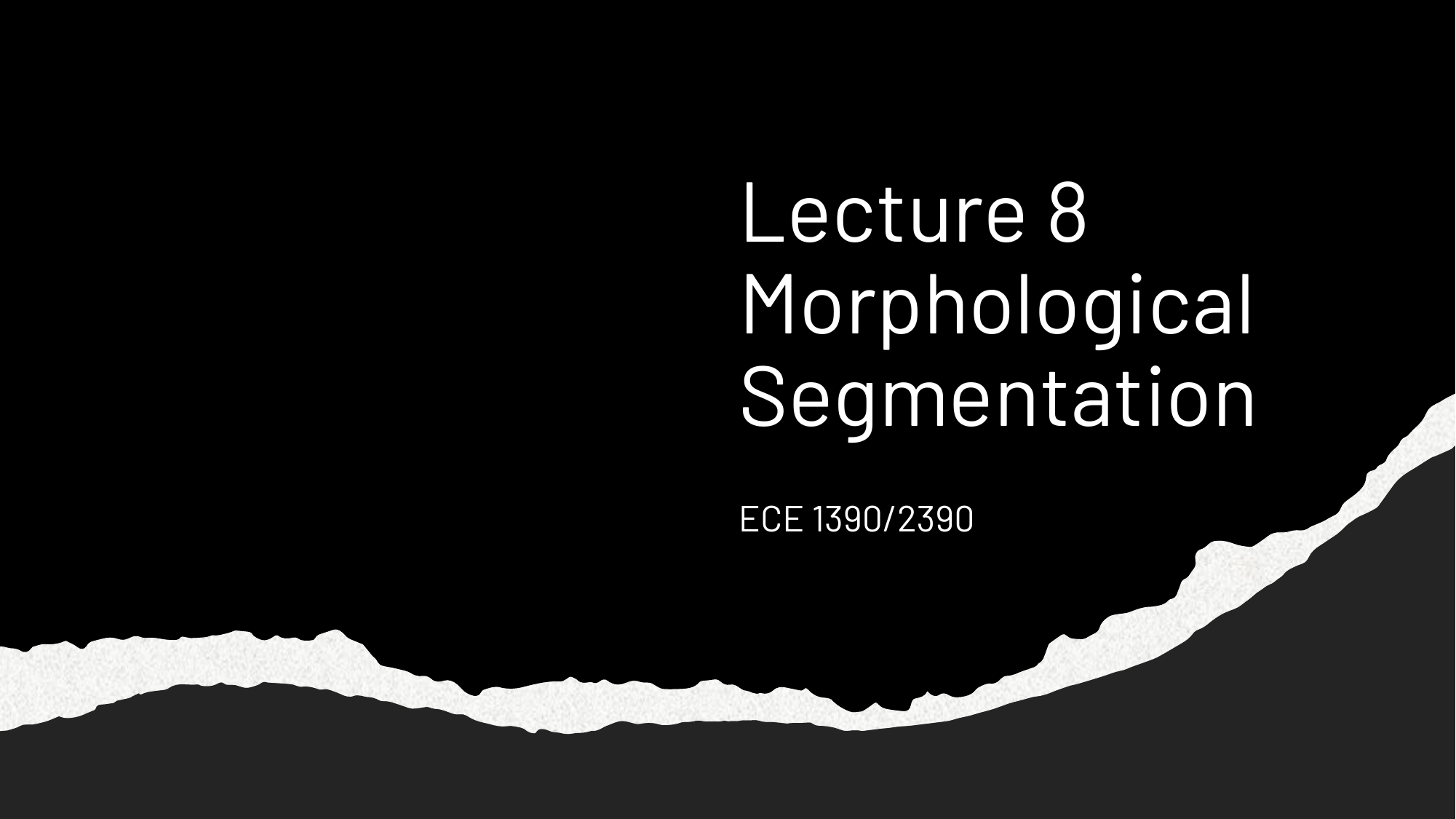

# Lecture 8 Morphological Segmentation

ECE 1390/2390